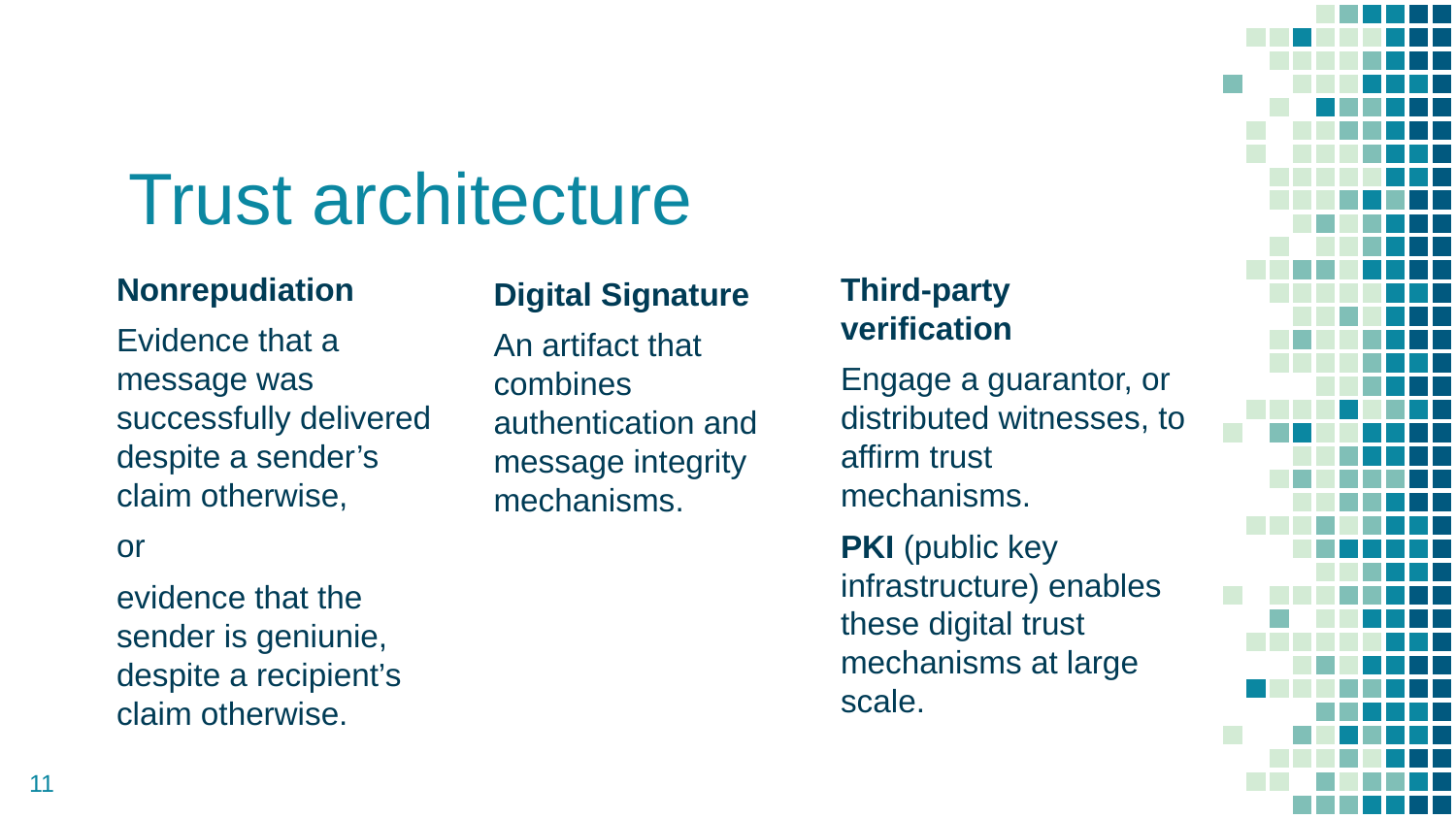

# Trust architecture
Nonrepudiation
Evidence that a message was successfully delivered despite a sender’s claim otherwise,
or
evidence that the sender is geniunie, despite a recipient’s claim otherwise.
Third-party verification
Engage a guarantor, or distributed witnesses, to affirm trust mechanisms.
PKI (public key infrastructure) enables these digital trust mechanisms at large scale.
Digital Signature
An artifact that combines authentication and message integrity mechanisms.
11